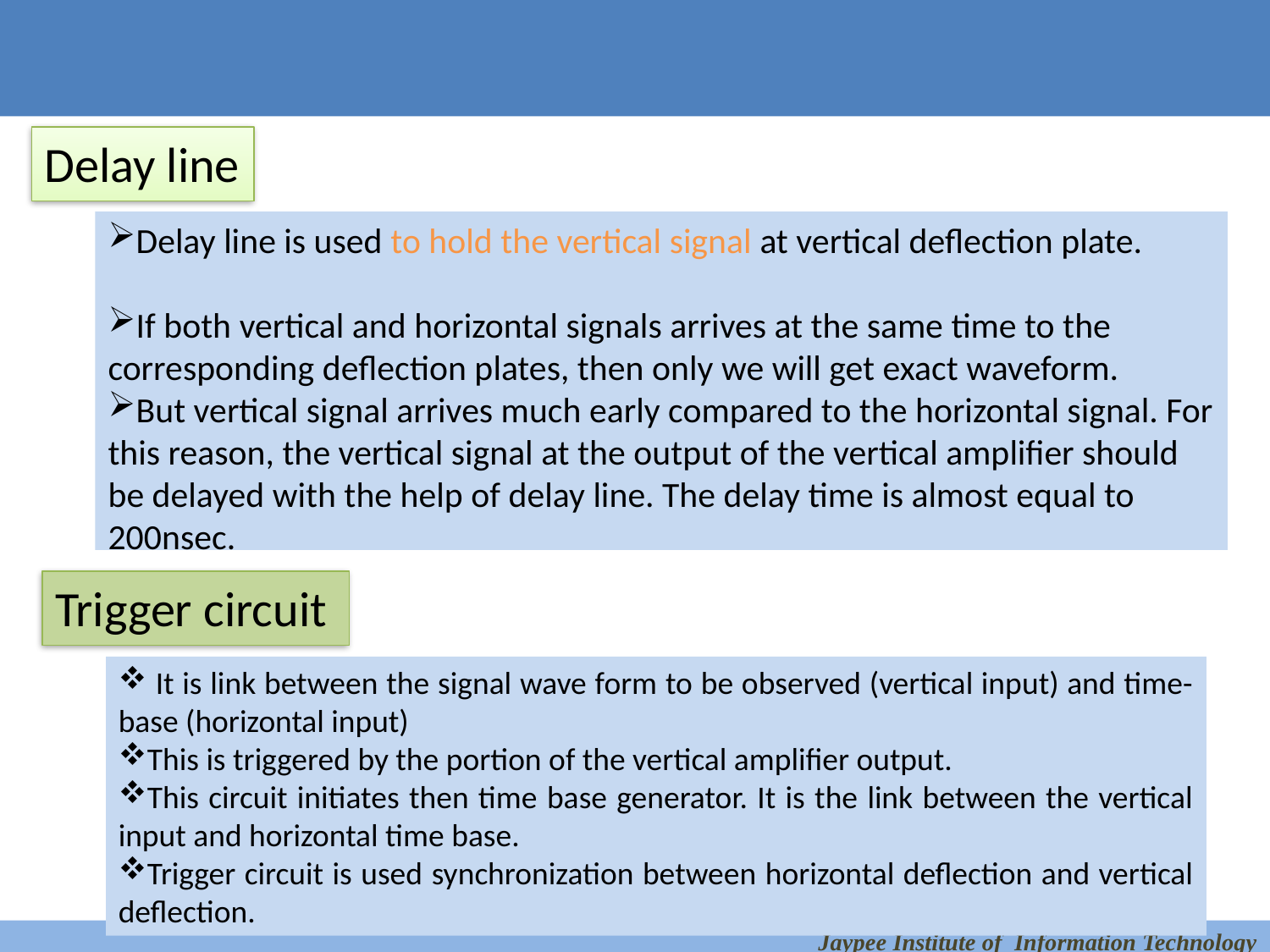

Delay line
Delay line is used to hold the vertical signal at vertical deflection plate.

If both vertical and horizontal signals arrives at the same time to the corresponding deflection plates, then only we will get exact waveform.
But vertical signal arrives much early compared to the horizontal signal. For this reason, the vertical signal at the output of the vertical amplifier should be delayed with the help of delay line. The delay time is almost equal to 200nsec.

Trigger circuit
 It is link between the signal wave form to be observed (vertical input) and time-base (horizontal input)
This is triggered by the portion of the vertical amplifier output.
This circuit initiates then time base generator. It is the link between the vertical input and horizontal time base.
Trigger circuit is used synchronization between horizontal deflection and vertical deflection.
Jaypee Institute of  Information Technology